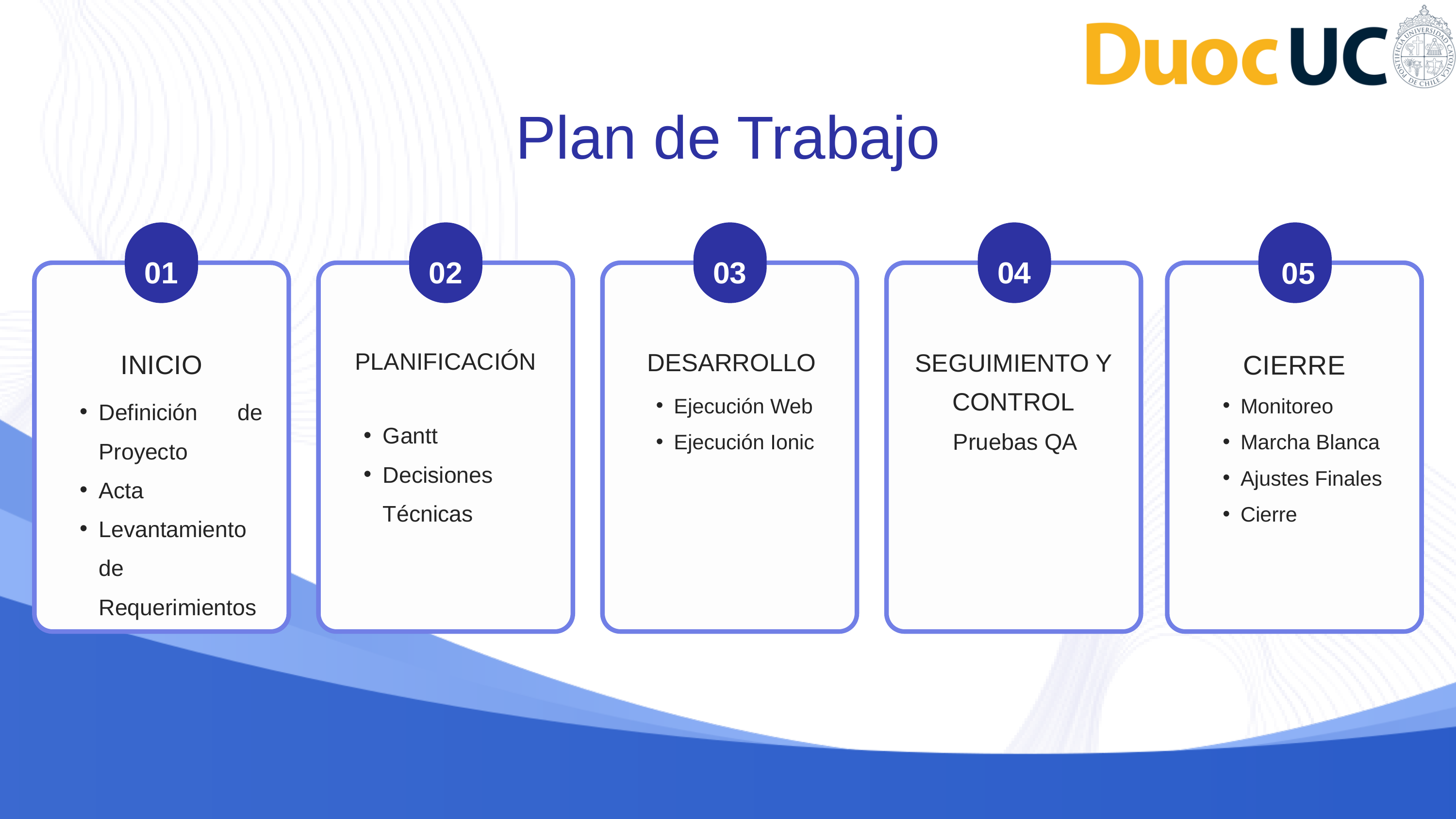

Plan de Trabajo

01
02
03
04
05

INICIO
PLANIFICACIÓN
DESARROLLO
SEGUIMIENTO Y CONTROL
CIERRE

Ejecución Web
Ejecución Ionic
Monitoreo
Marcha Blanca
Ajustes Finales
Cierre
Definición de Proyecto
Acta
Levantamiento de Requerimientos
Gantt
Decisiones Técnicas
Pruebas QA